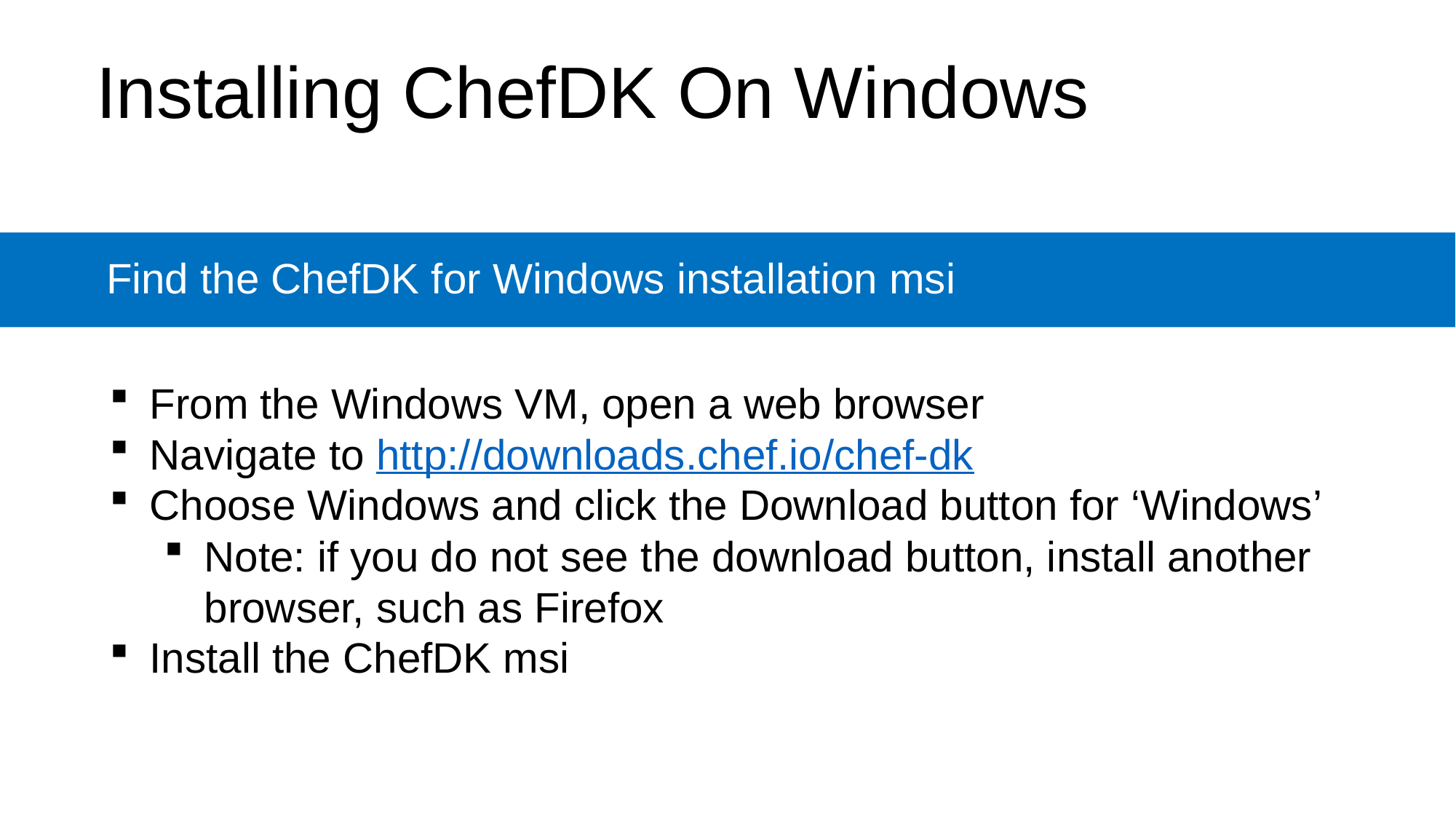

# Installing ChefDK On Windows
 Find the ChefDK for Windows installation msi

From the Windows VM, open a web browser
Navigate to http://downloads.chef.io/chef-dk
Choose Windows and click the Download button for ‘Windows’
Note: if you do not see the download button, install another browser, such as Firefox
Install the ChefDK msi